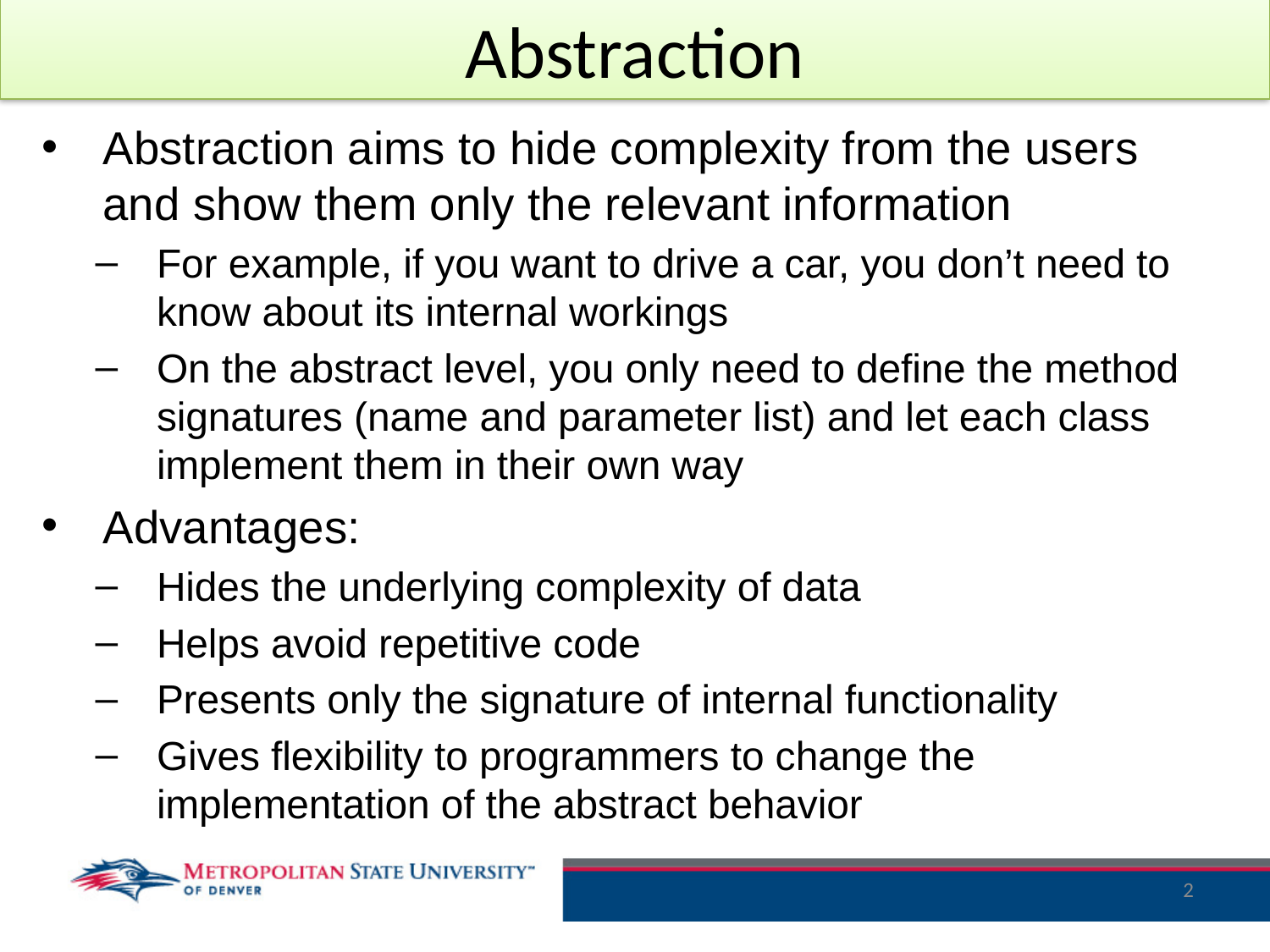

# Abstraction
Abstraction aims to hide complexity from the users and show them only the relevant information
For example, if you want to drive a car, you don’t need to know about its internal workings
On the abstract level, you only need to define the method signatures (name and parameter list) and let each class implement them in their own way
Advantages:
Hides the underlying complexity of data
Helps avoid repetitive code
Presents only the signature of internal functionality
Gives flexibility to programmers to change the implementation of the abstract behavior
2